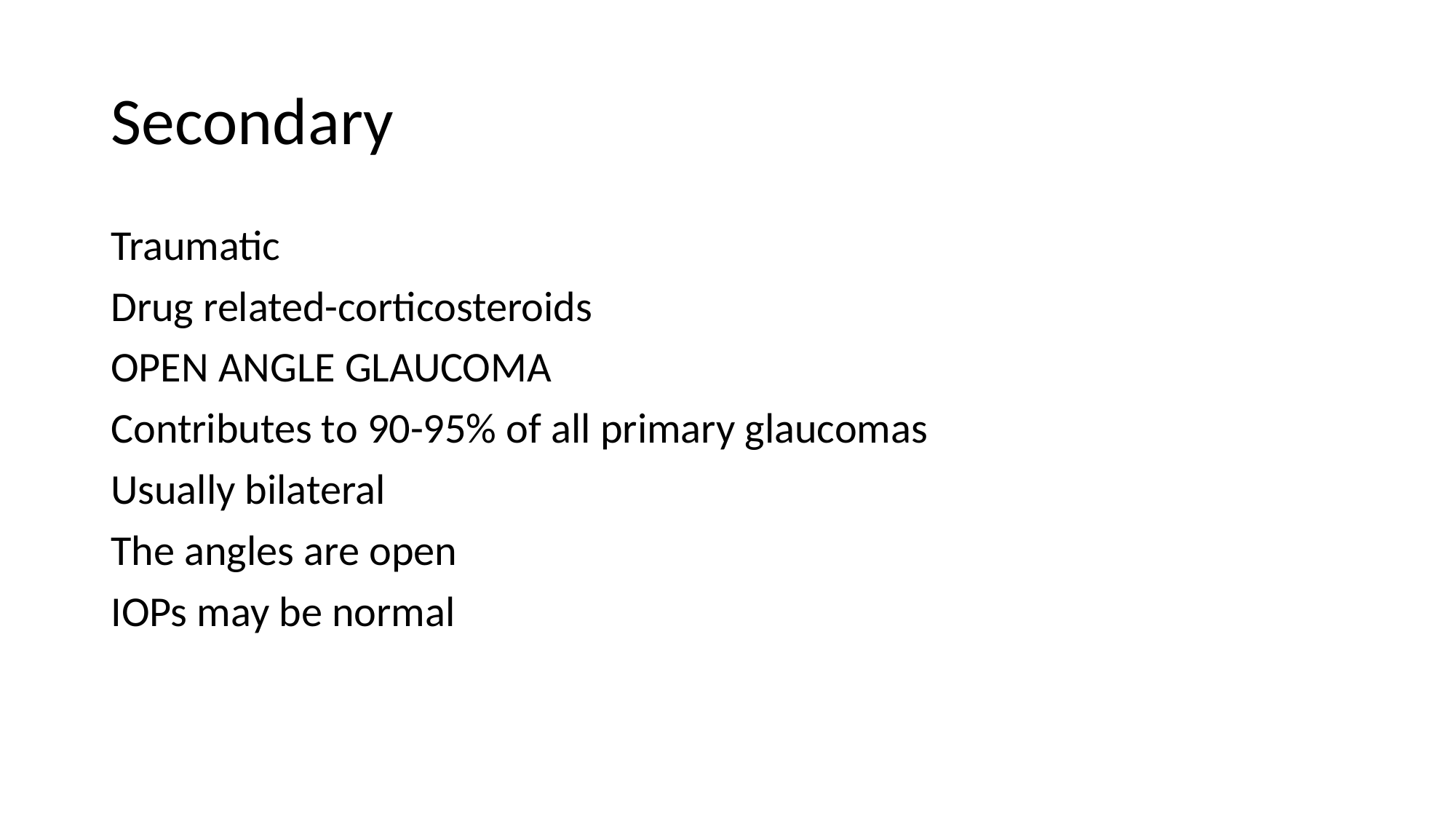

# Secondary
Traumatic
Drug related-corticosteroids
OPEN ANGLE GLAUCOMA
Contributes to 90-95% of all primary glaucomas
Usually bilateral
The angles are open
IOPs may be normal